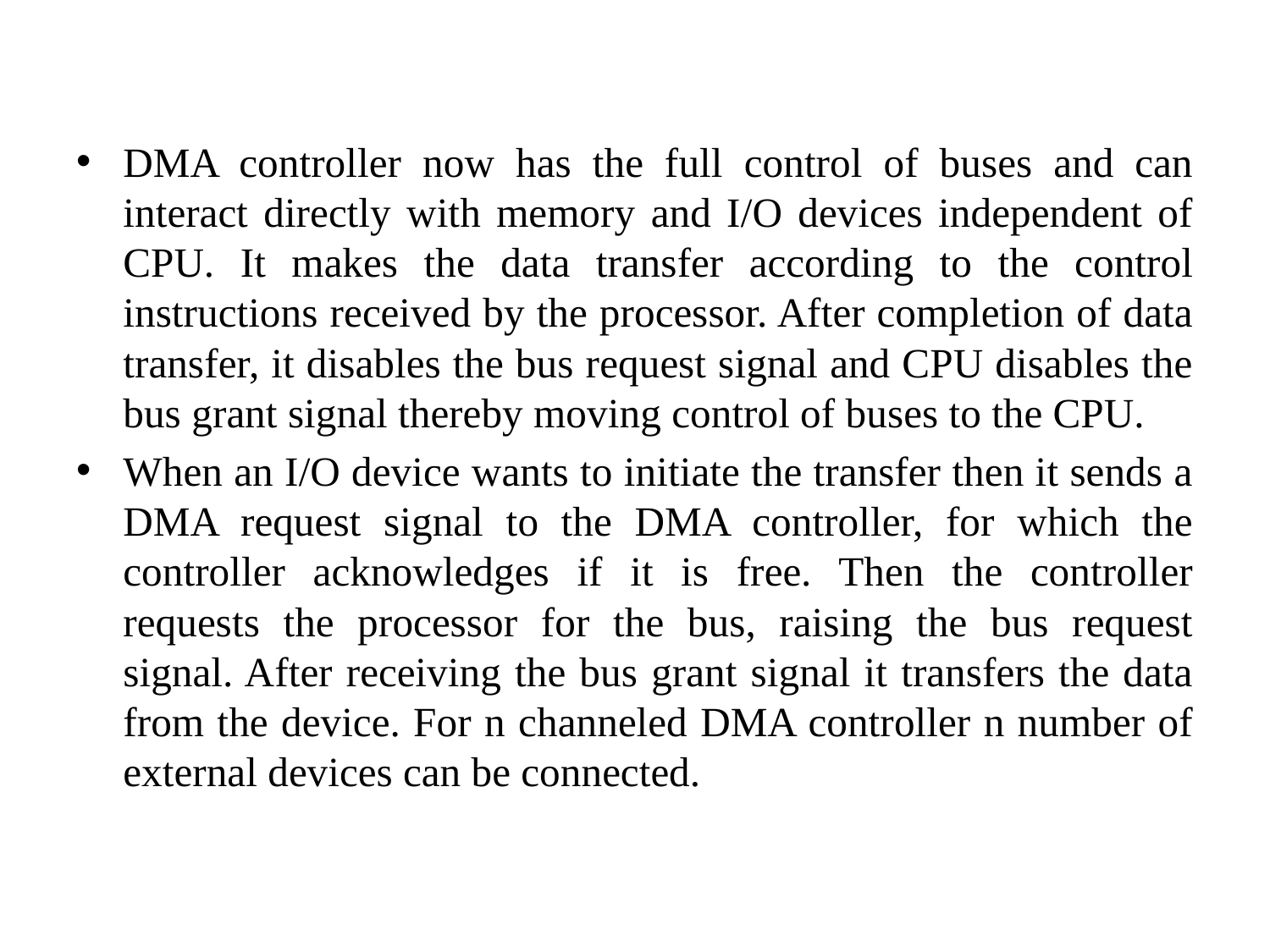

DMA controller now has the full control of buses and can interact directly with memory and I/O devices independent of CPU. It makes the data transfer according to the control instructions received by the processor. After completion of data transfer, it disables the bus request signal and CPU disables the bus grant signal thereby moving control of buses to the CPU.
When an I/O device wants to initiate the transfer then it sends a DMA request signal to the DMA controller, for which the controller acknowledges if it is free. Then the controller requests the processor for the bus, raising the bus request signal. After receiving the bus grant signal it transfers the data from the device. For n channeled DMA controller n number of external devices can be connected.